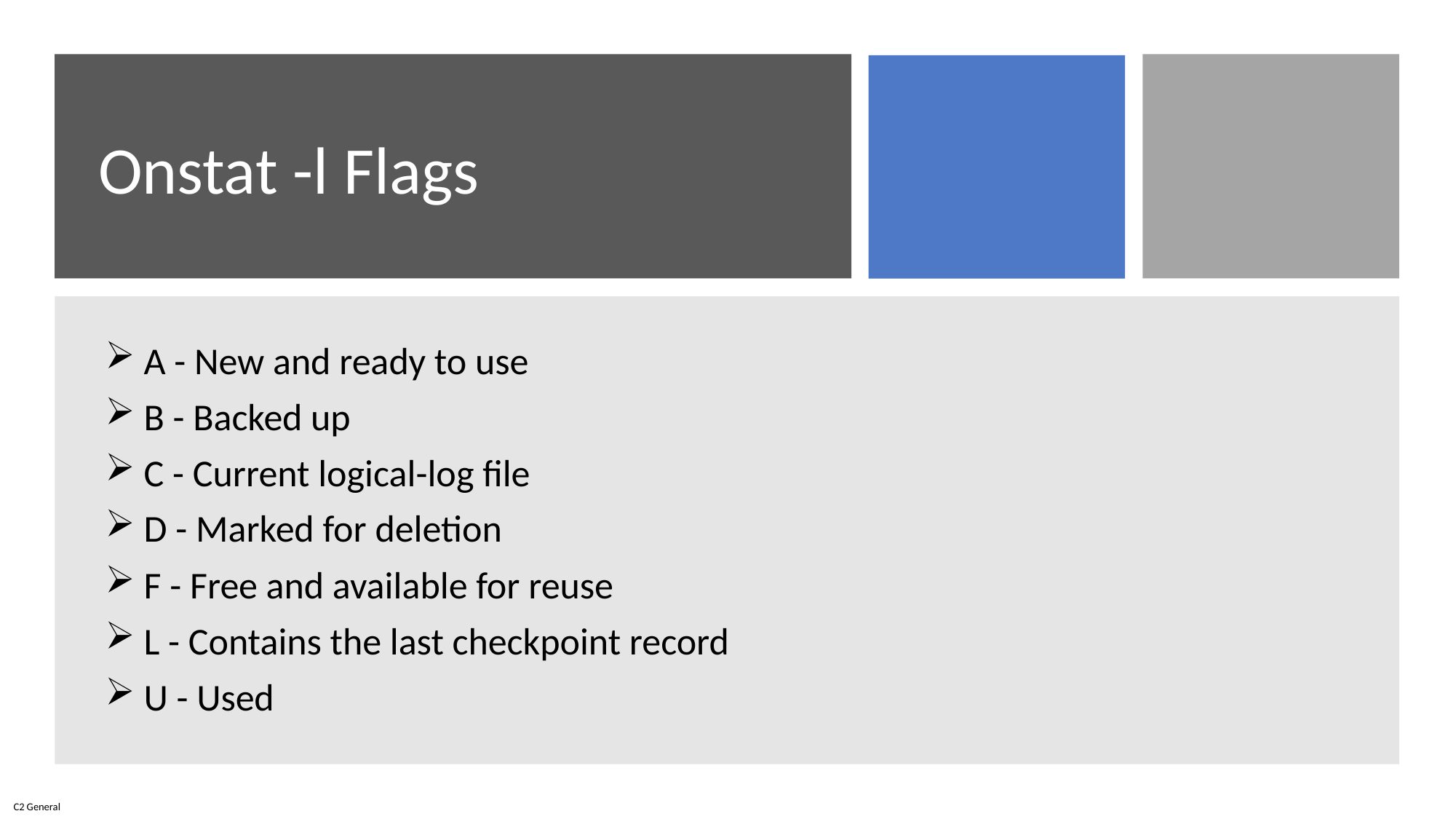

# Onstat -l Flags

 A - New and ready to use
 B - Backed up
 C - Current logical-log file
 D - Marked for deletion
 F - Free and available for reuse
 L - Contains the last checkpoint record
 U - Used